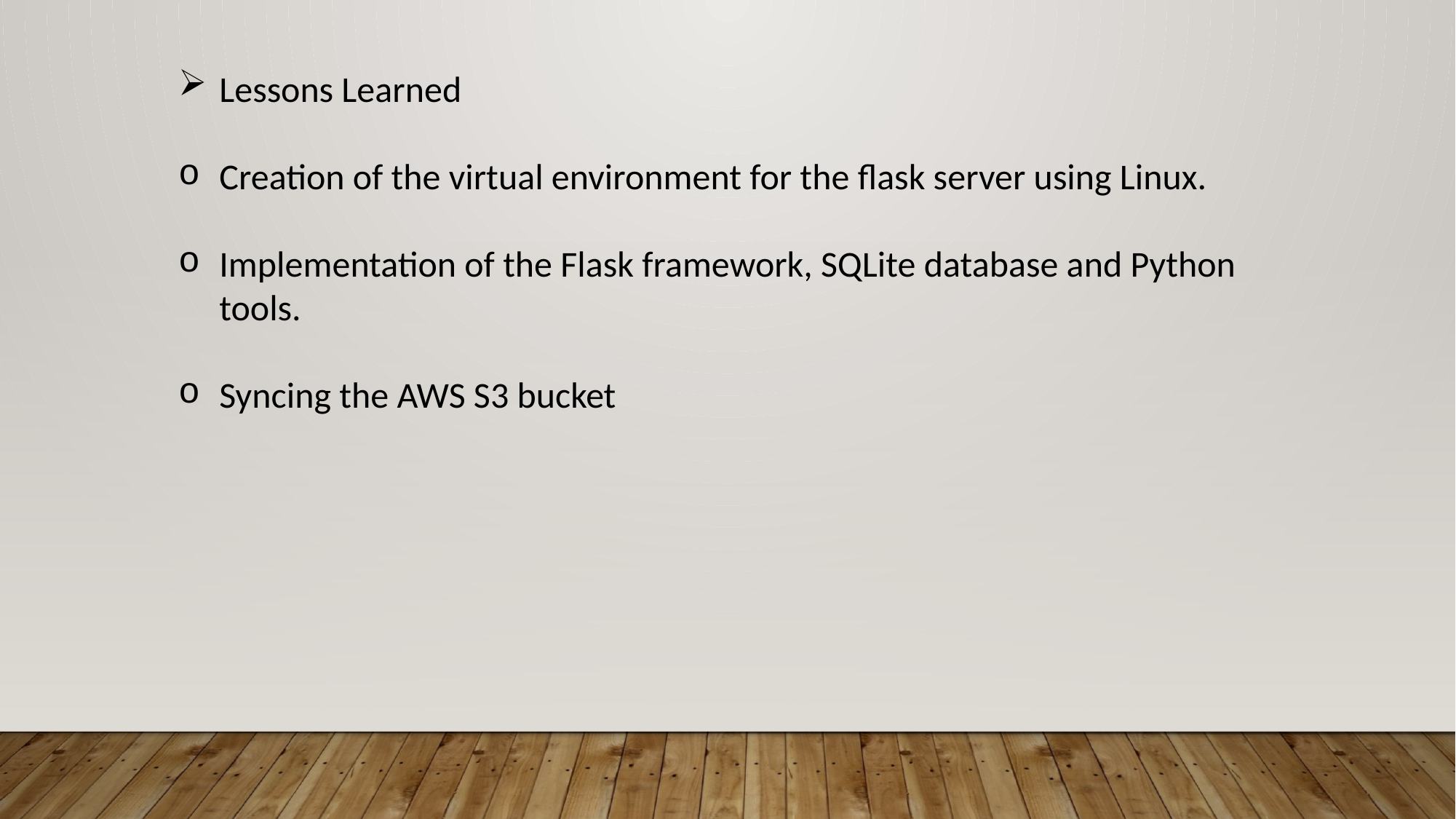

Lessons Learned

Creation of the virtual environment for the flask server using Linux.

Implementation of the Flask framework, SQLite database and Python tools.

Syncing the AWS S3 bucket